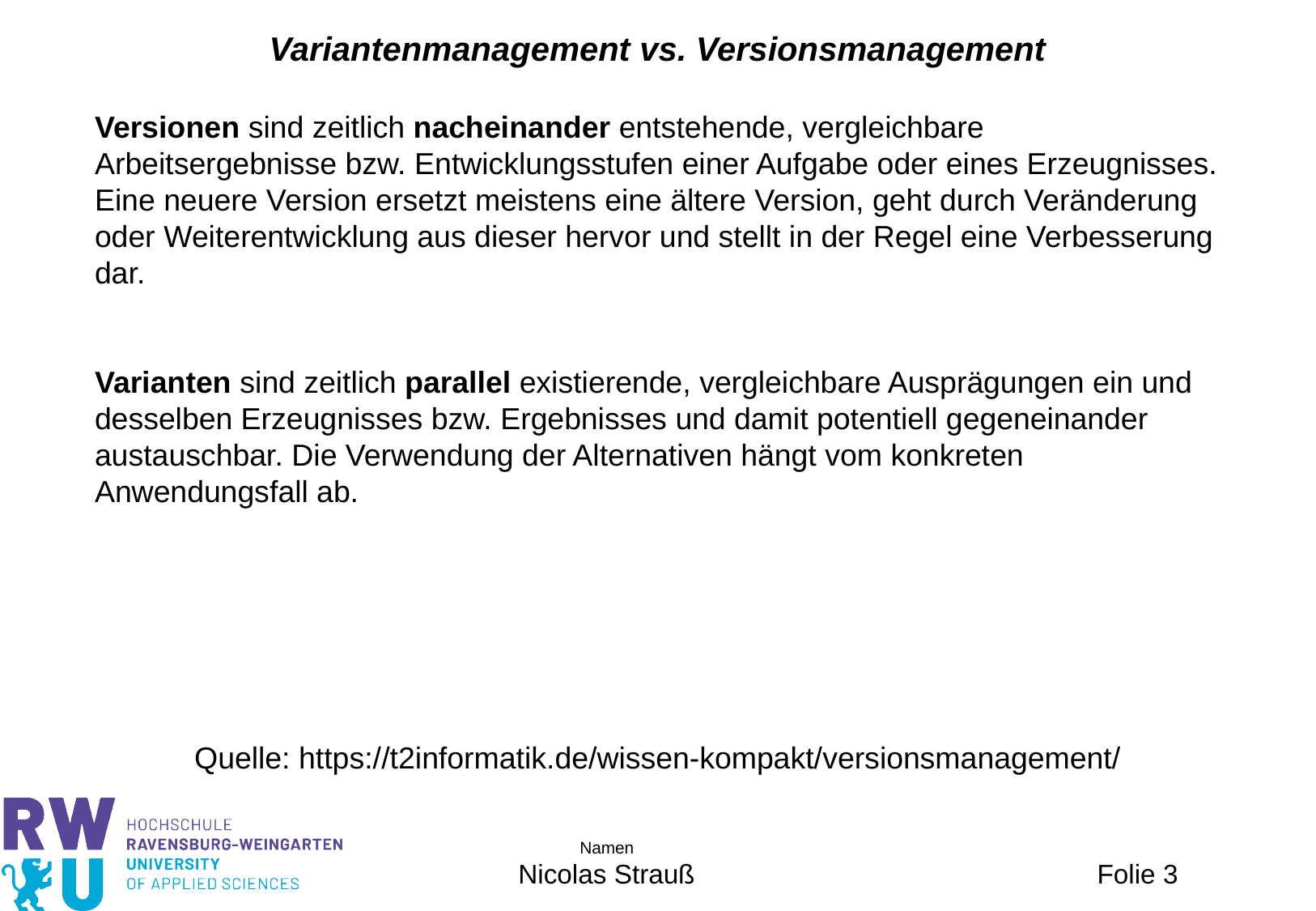

# Variantenmanagement vs. Versionsmanagement
Versionen sind zeitlich nacheinander entstehende, vergleichbare Arbeitsergebnisse bzw. Entwicklungsstufen einer Aufgabe oder eines Erzeugnisses. Eine neuere Version ersetzt meistens eine ältere Version, geht durch Veränderung oder Weiterentwicklung aus dieser hervor und stellt in der Regel eine Verbesserung dar.

Varianten sind zeitlich parallel existierende, vergleichbare Ausprägungen ein und desselben Erzeugnisses bzw. Ergebnisses und damit potentiell gegeneinander austauschbar. Die Verwendung der Alternativen hängt vom konkreten Anwendungsfall ab.
Quelle: https://t2informatik.de/wissen-kompakt/versionsmanagement/
Namen
Nicolas Strauß
Folie 3